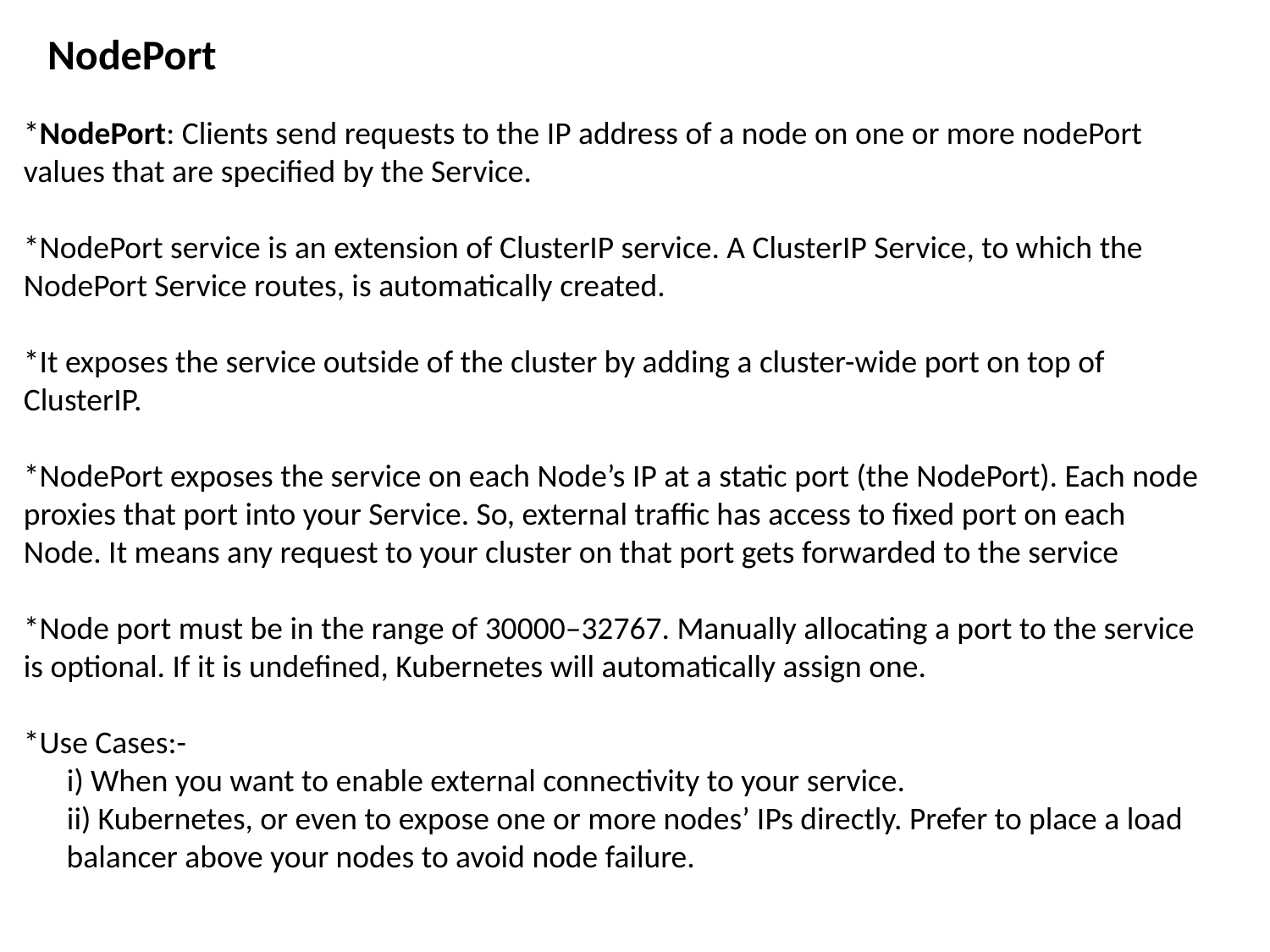

NodePort
*NodePort: Clients send requests to the IP address of a node on one or more nodePort values that are specified by the Service.

*NodePort service is an extension of ClusterIP service. A ClusterIP Service, to which the NodePort Service routes, is automatically created.

*It exposes the service outside of the cluster by adding a cluster-wide port on top of ClusterIP.

*NodePort exposes the service on each Node’s IP at a static port (the NodePort). Each node proxies that port into your Service. So, external traffic has access to fixed port on each Node. It means any request to your cluster on that port gets forwarded to the service

*Node port must be in the range of 30000–32767. Manually allocating a port to the service is optional. If it is undefined, Kubernetes will automatically assign one.

*Use Cases:-
      i) When you want to enable external connectivity to your service.
      ii) Kubernetes, or even to expose one or more nodes’ IPs directly. Prefer to place a load          balancer above your nodes to avoid node failure.